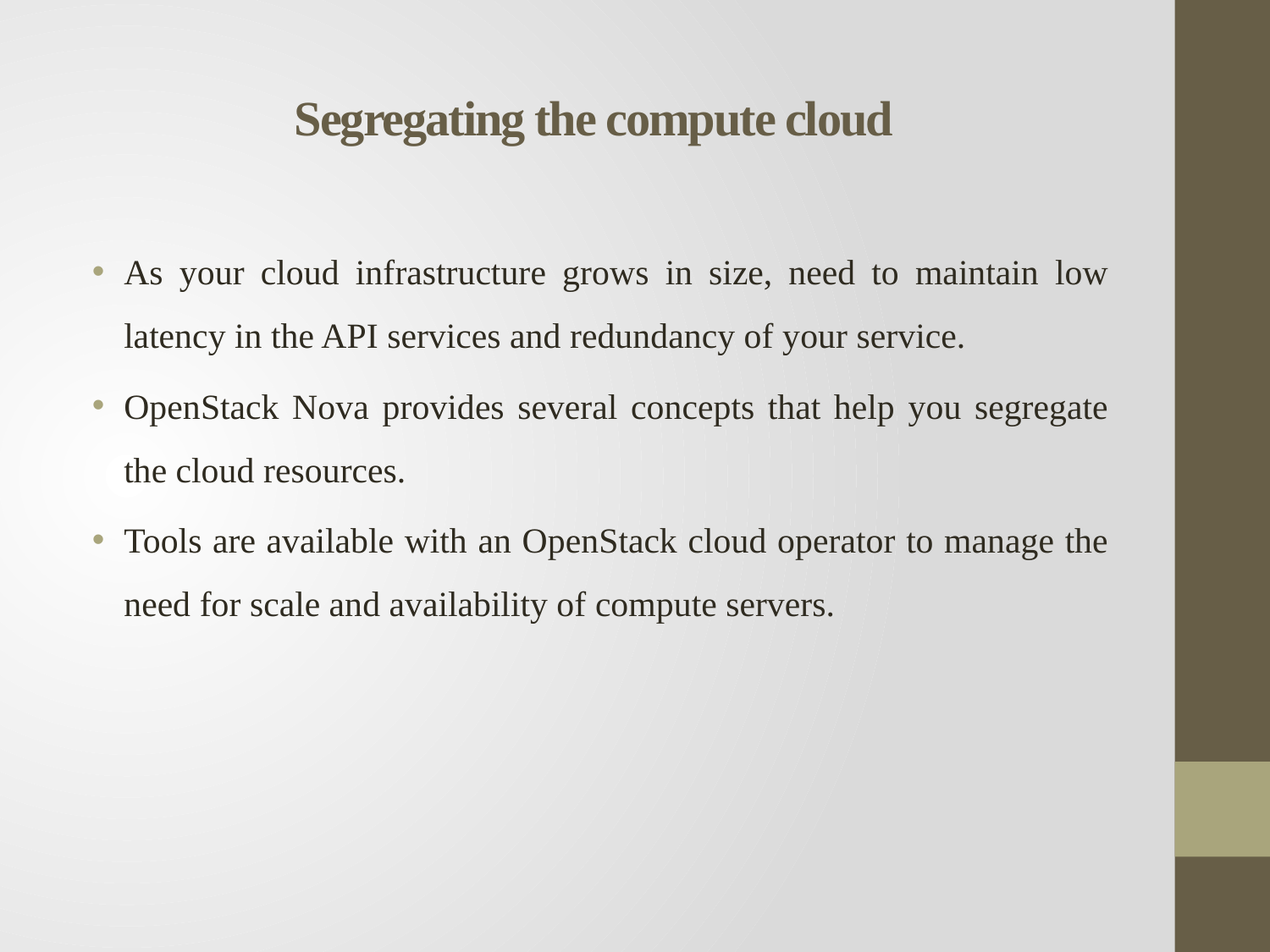

# Segregating the compute cloud
As your cloud infrastructure grows in size, need to maintain low latency in the API services and redundancy of your service.
OpenStack Nova provides several concepts that help you segregate the cloud resources.
Tools are available with an OpenStack cloud operator to manage the need for scale and availability of compute servers.